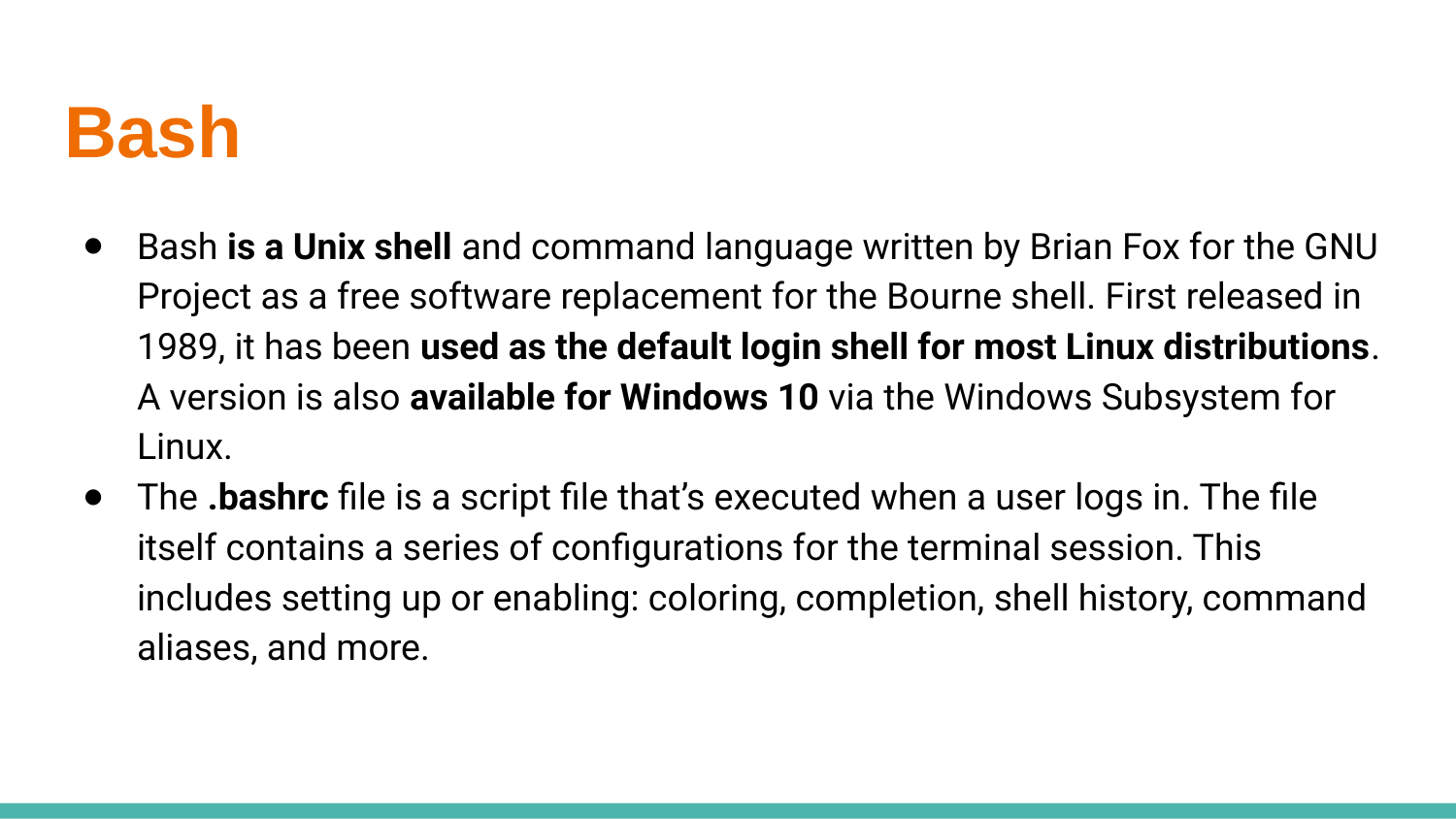

# Bash
Bash is a Unix shell and command language written by Brian Fox for the GNU Project as a free software replacement for the Bourne shell. First released in 1989, it has been used as the default login shell for most Linux distributions. A version is also available for Windows 10 via the Windows Subsystem for Linux.
The .bashrc file is a script file that’s executed when a user logs in. The file itself contains a series of configurations for the terminal session. This includes setting up or enabling: coloring, completion, shell history, command aliases, and more.